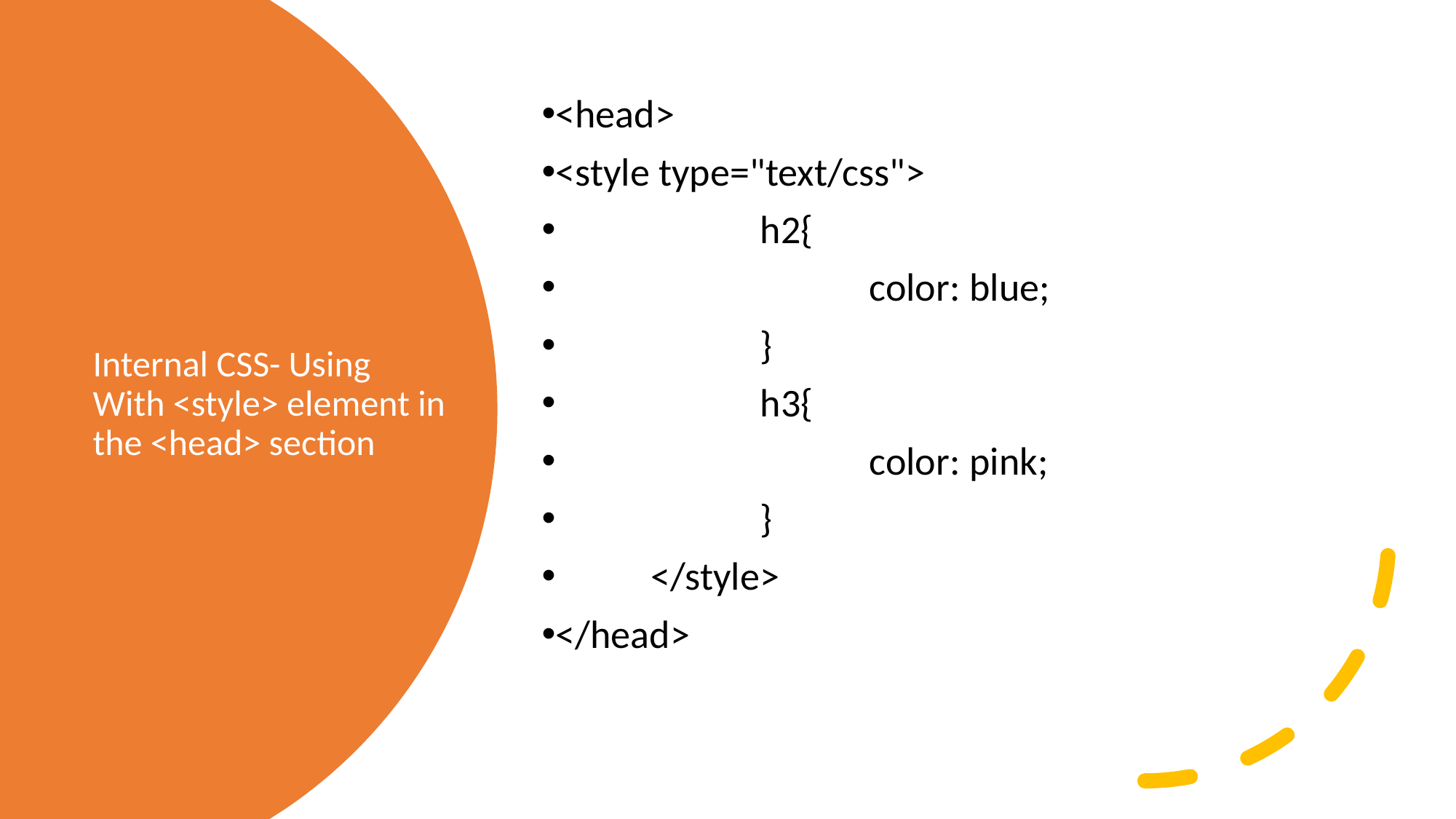

<head>
<style type="text/css">
		h2{
			color: blue;
		}
		h3{
			color: pink;
		}
	</style>
</head>

# Internal CSS- Using With <style> element in the <head> section